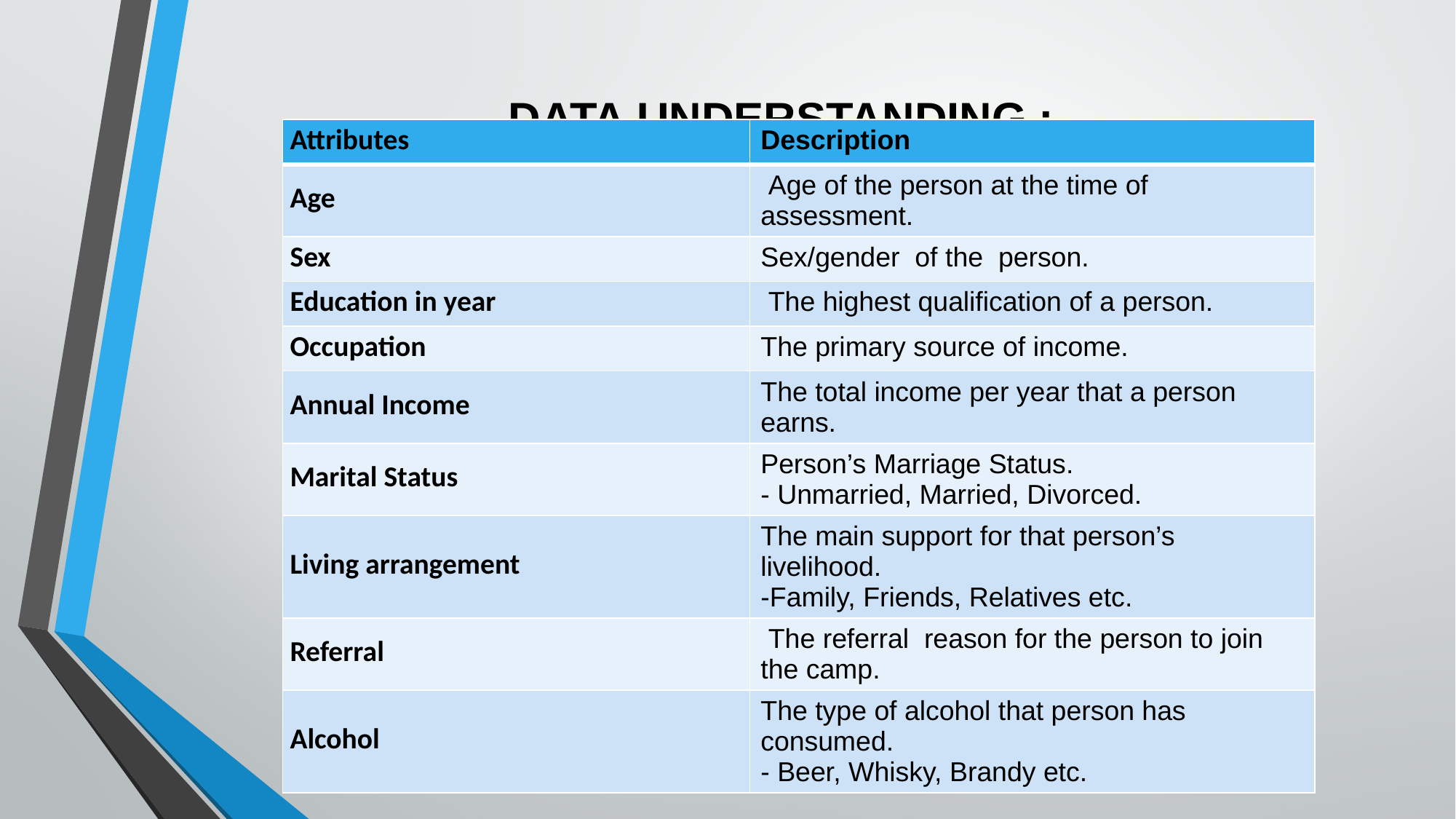

# DATA UNDERSTANDING :
| Attributes | Description |
| --- | --- |
| Age | Age of the person at the time of assessment. |
| Sex | Sex/gender of the person. |
| Education in year | The highest qualification of a person. |
| Occupation | The primary source of income. |
| Annual Income | The total income per year that a person earns. |
| Marital Status | Person’s Marriage Status. - Unmarried, Married, Divorced. |
| Living arrangement | The main support for that person’s livelihood. -Family, Friends, Relatives etc. |
| Referral | The referral reason for the person to join the camp. |
| Alcohol | The type of alcohol that person has consumed. - Beer, Whisky, Brandy etc. |